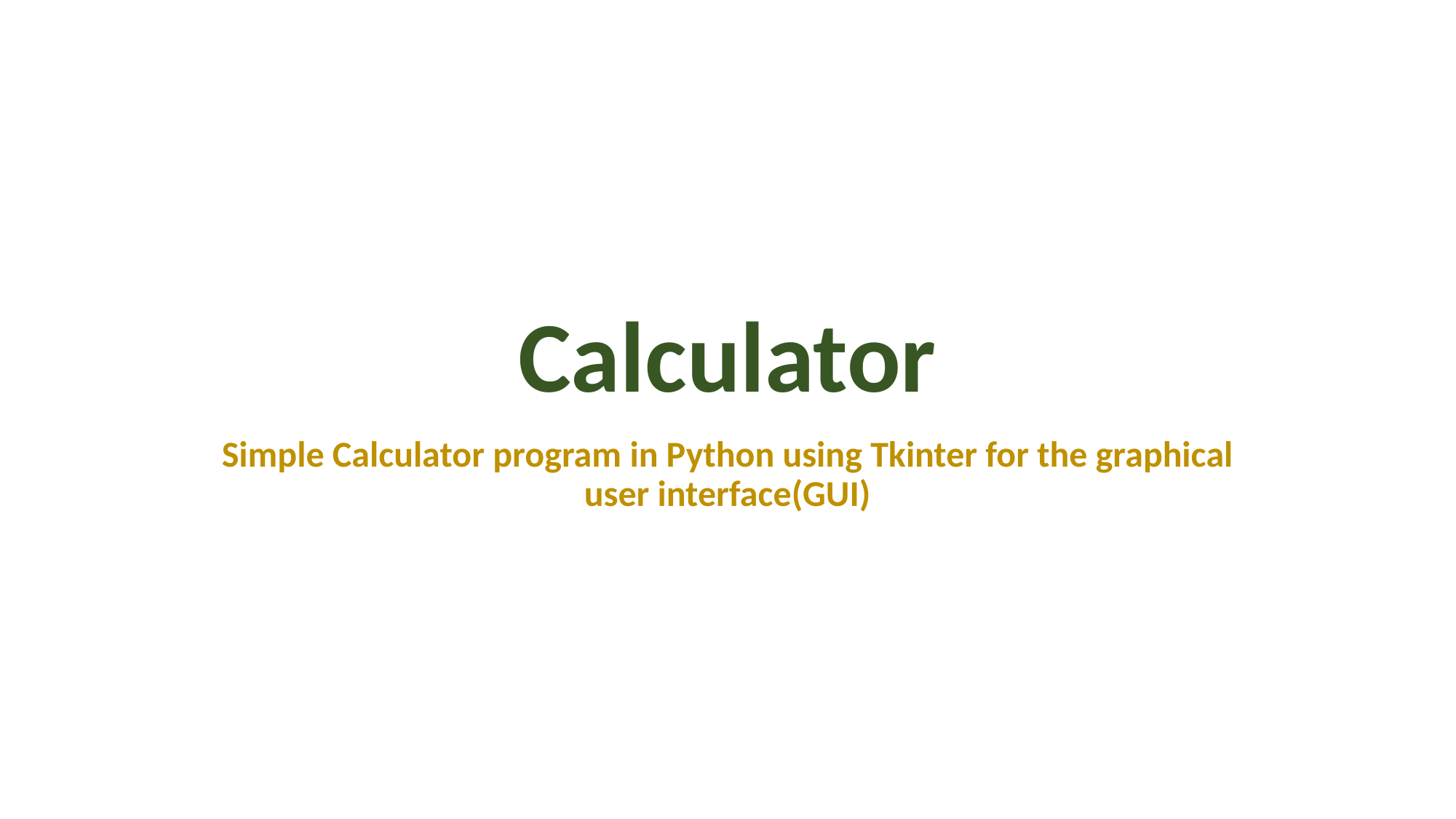

# Calculator
Simple Calculator program in Python using Tkinter for the graphical user interface(GUI)